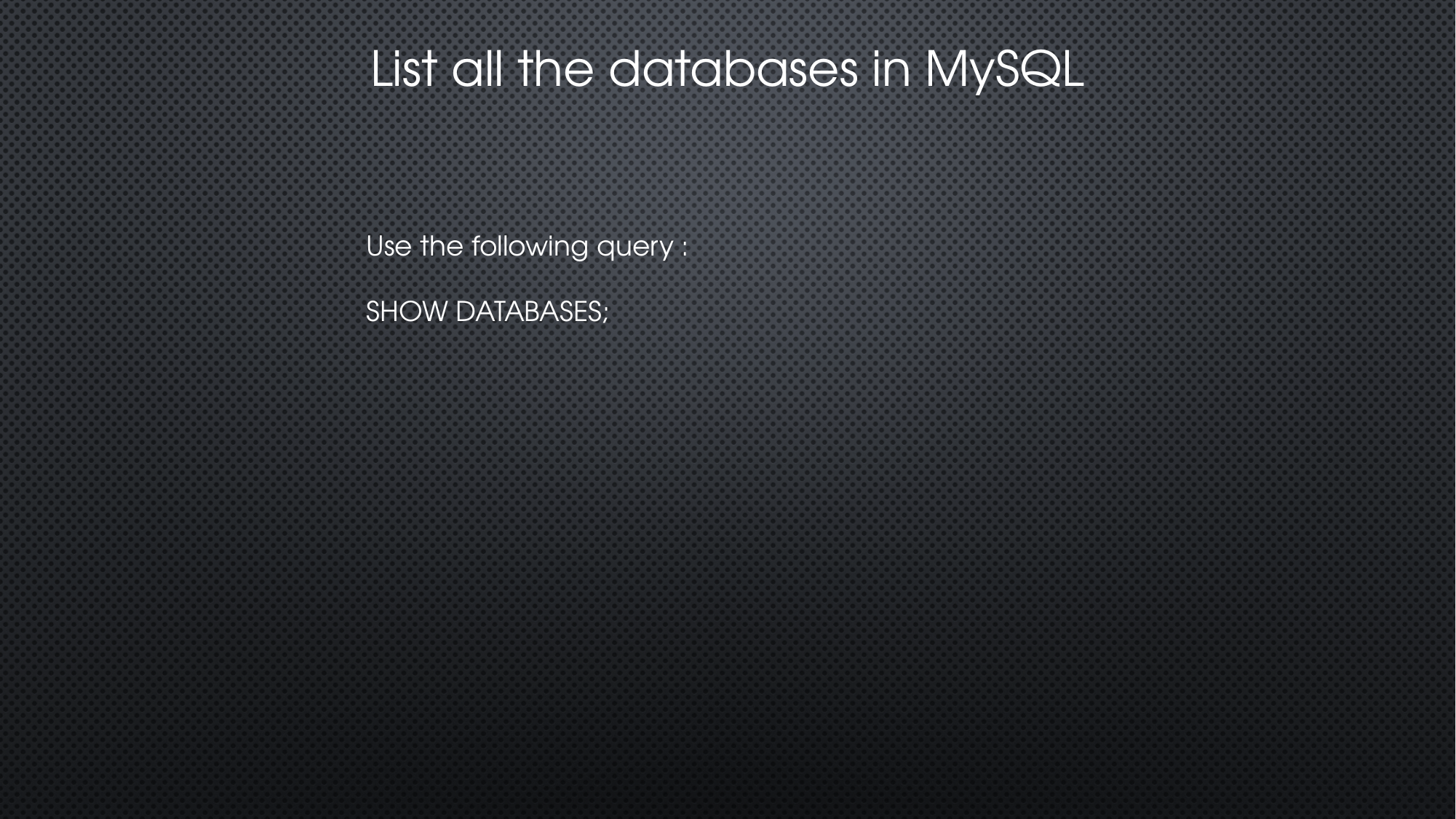

List all the databases in MySQL
Use the following query :

SHOW DATABASES;